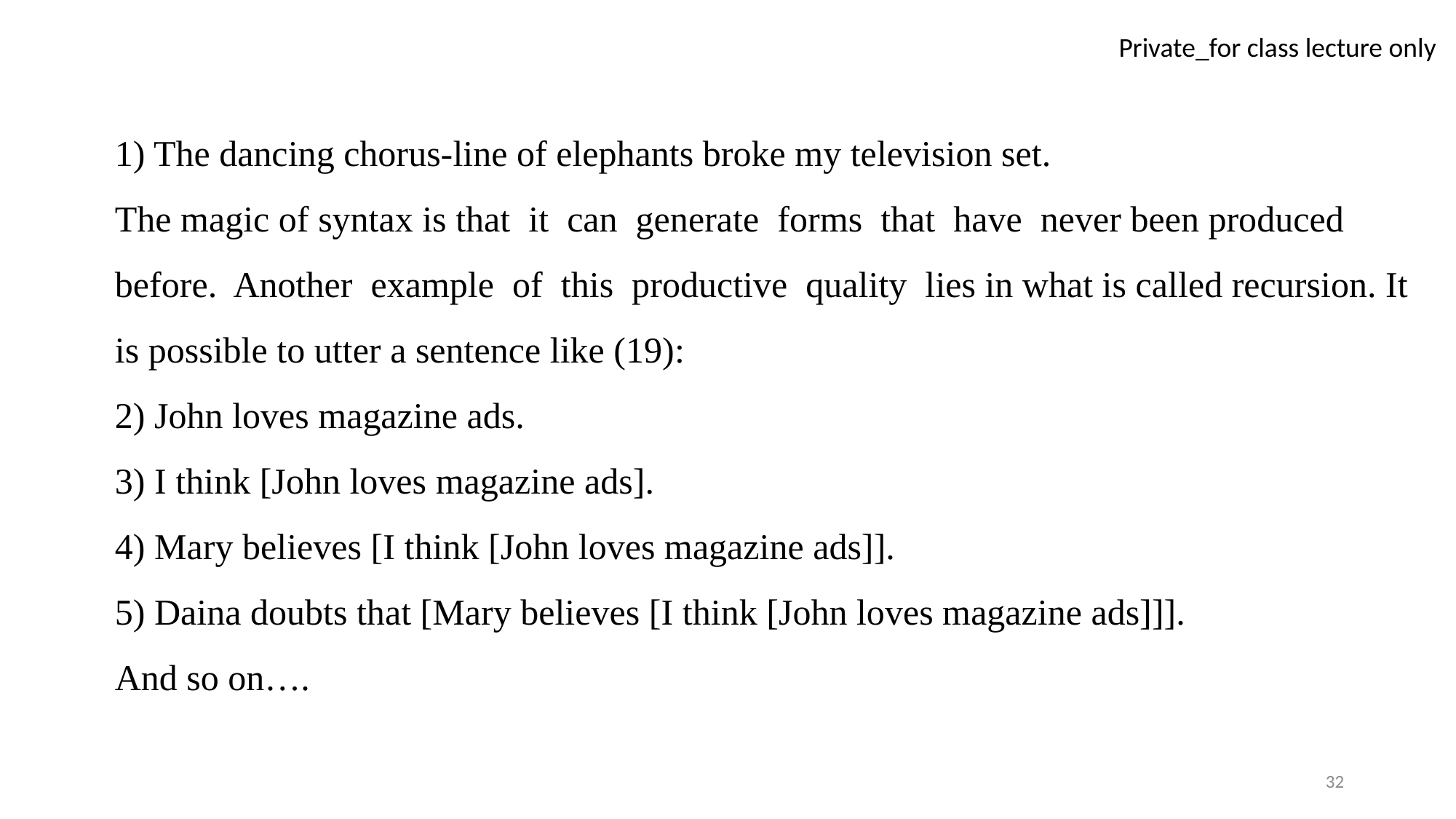

1) The dancing chorus-line of elephants broke my television set.
The magic of syntax is that  it  can  generate  forms  that  have  never been produced before.  Another  example  of  this  productive  quality  lies in what is called recursion. It is possible to utter a sentence like (19):
2) John loves magazine ads.
3) I think [John loves magazine ads].
4) Mary believes [I think [John loves magazine ads]].
5) Daina doubts that [Mary believes [I think [John loves magazine ads]]].
And so on….

32